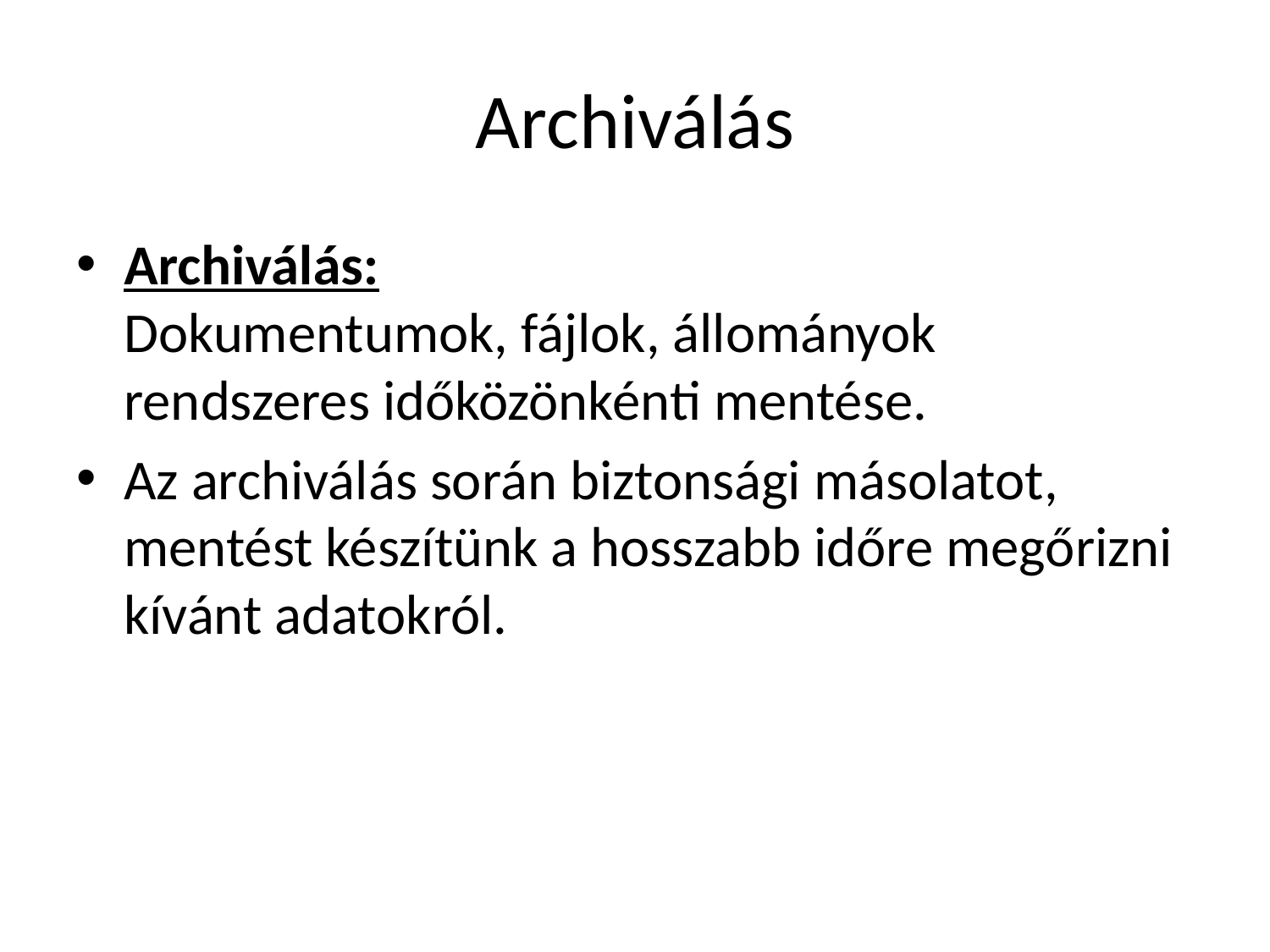

# Archiválás
Archiválás:
Dokumentumok, fájlok, állományok rendszeres időközönkénti mentése.
Az archiválás során biztonsági másolatot, mentést készítünk a hosszabb időre megőrizni kívánt adatokról.